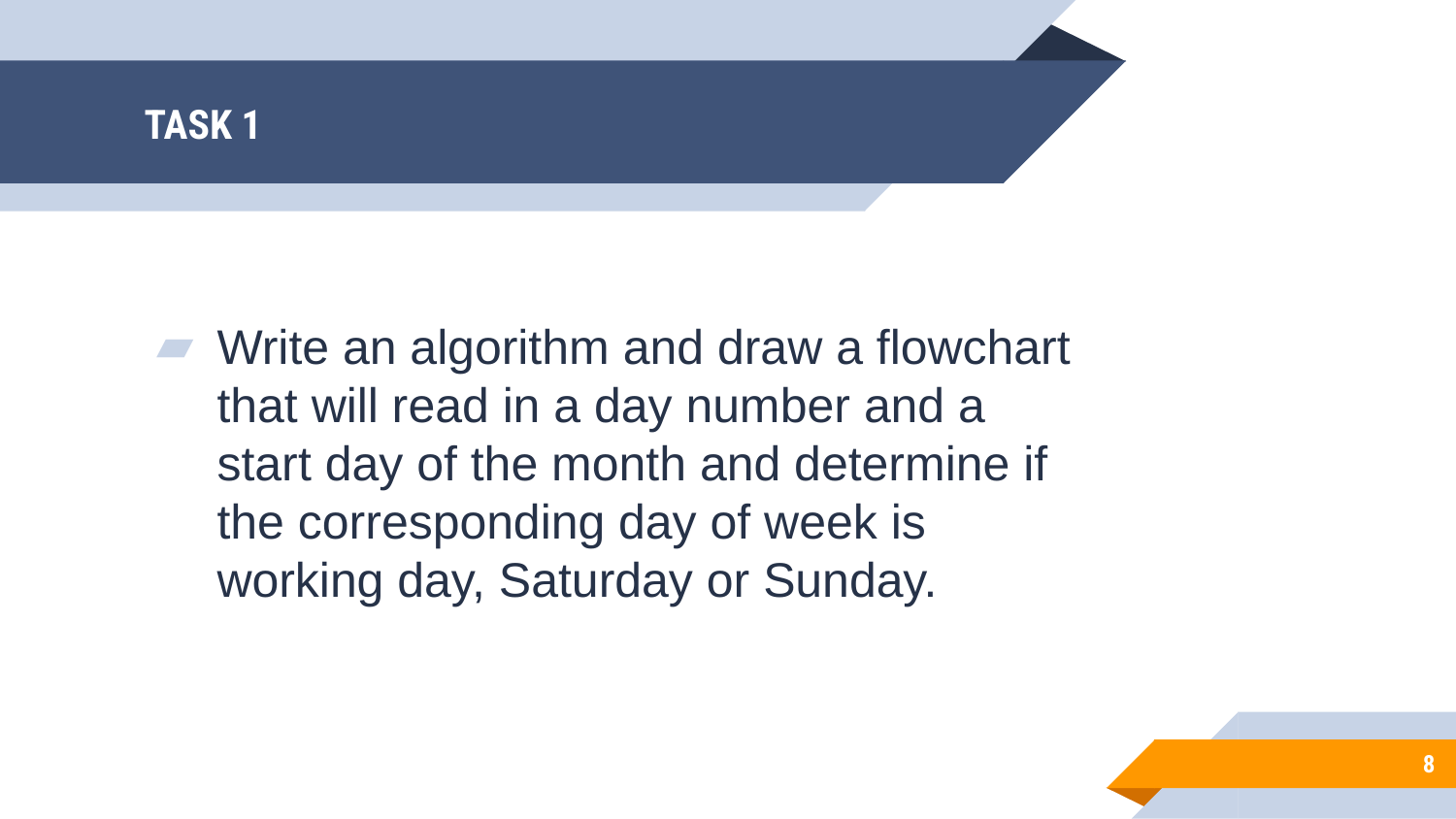

# TASK 1
Write an algorithm and draw a flowchart that will read in a day number and a start day of the month and determine if the corresponding day of week is working day, Saturday or Sunday.
8